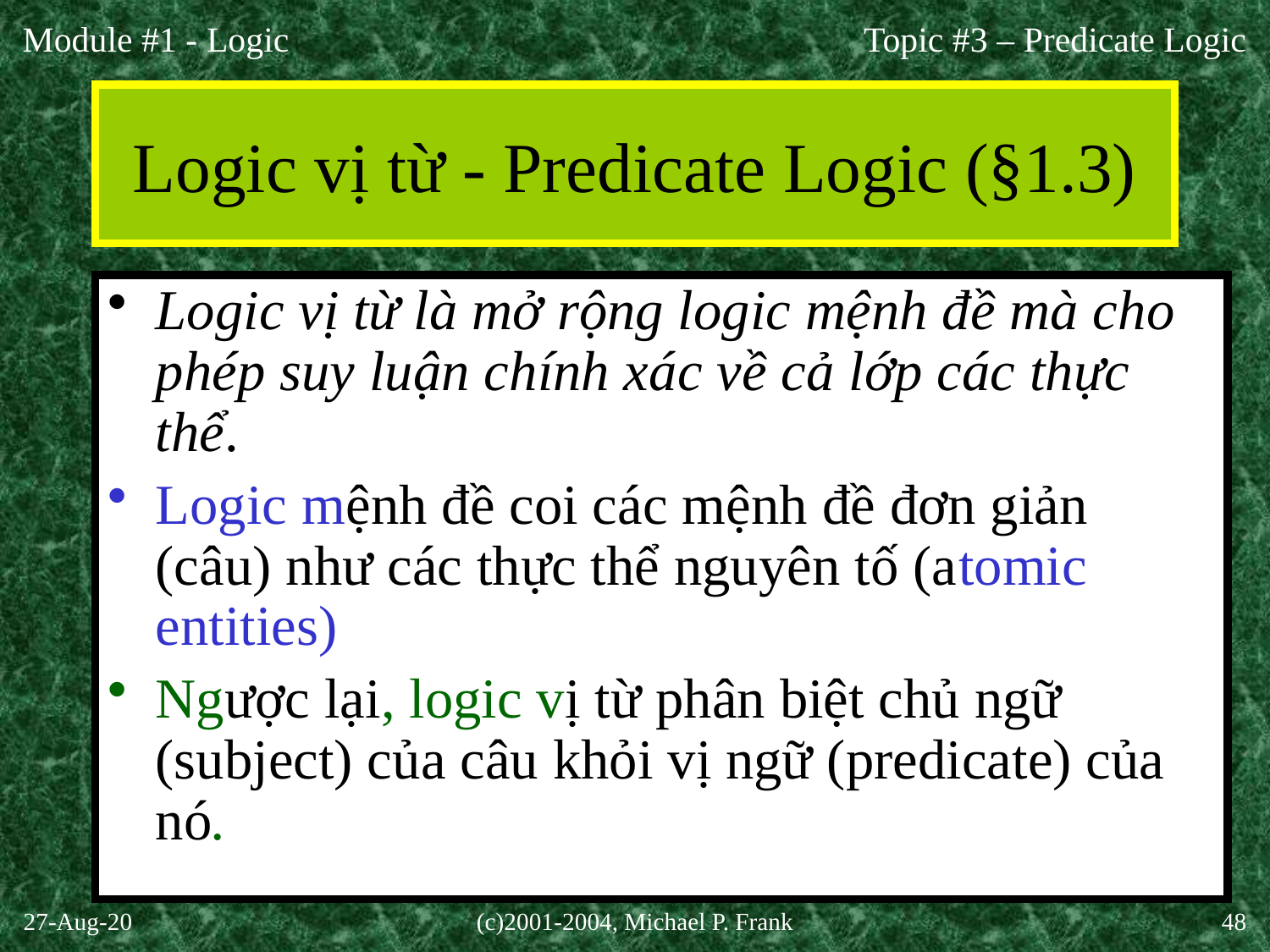

Topic #3 – Predicate Logic
# Logic vị từ - Predicate Logic (§1.3)
Logic vị từ là mở rộng logic mệnh đề mà cho phép suy luận chính xác về cả lớp các thực thể.
Logic mệnh đề coi các mệnh đề đơn giản (câu) như các thực thể nguyên tố (atomic entities)
Ngược lại, logic vị từ phân biệt chủ ngữ (subject) của câu khỏi vị ngữ (predicate) của nó.
27-Aug-20
(c)2001-2004, Michael P. Frank
48